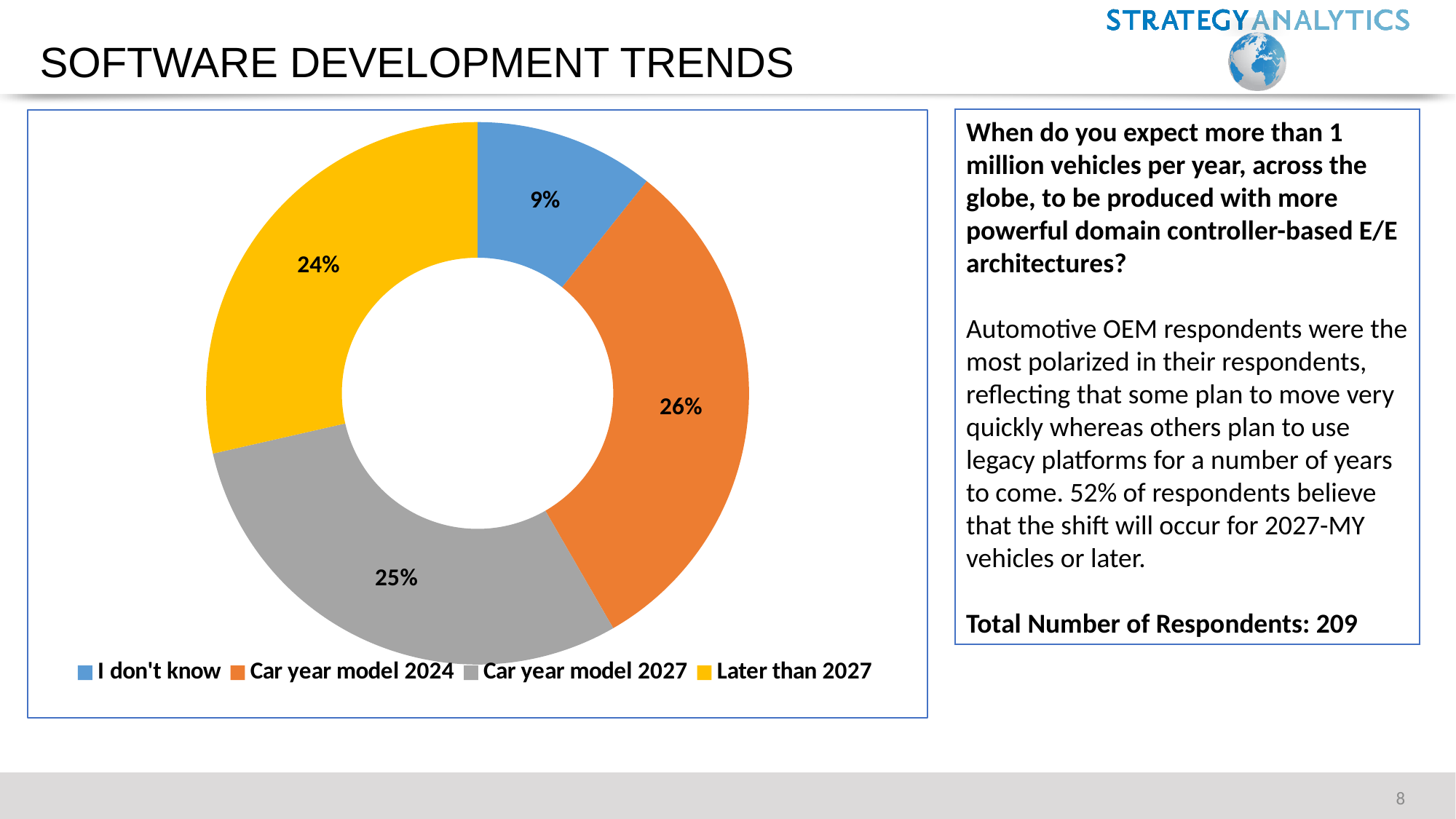

# Software development trends
When do you expect more than 1 million vehicles per year, across the globe, to be produced with more powerful domain controller-based E/E architectures?

Automotive OEM respondents were the most polarized in their respondents, reflecting that some plan to move very quickly whereas others plan to use legacy platforms for a number of years to come. 52% of respondents believe that the shift will occur for 2027-MY vehicles or later.

Total Number of Respondents: 209

### Chart

| Category | Sales |
|---|---|
| I don't know | 0.09 |
| Car year model 2024 | 0.26 |
| Car year model 2027 | 0.25 |
| Later than 2027 | 0.24 |
8